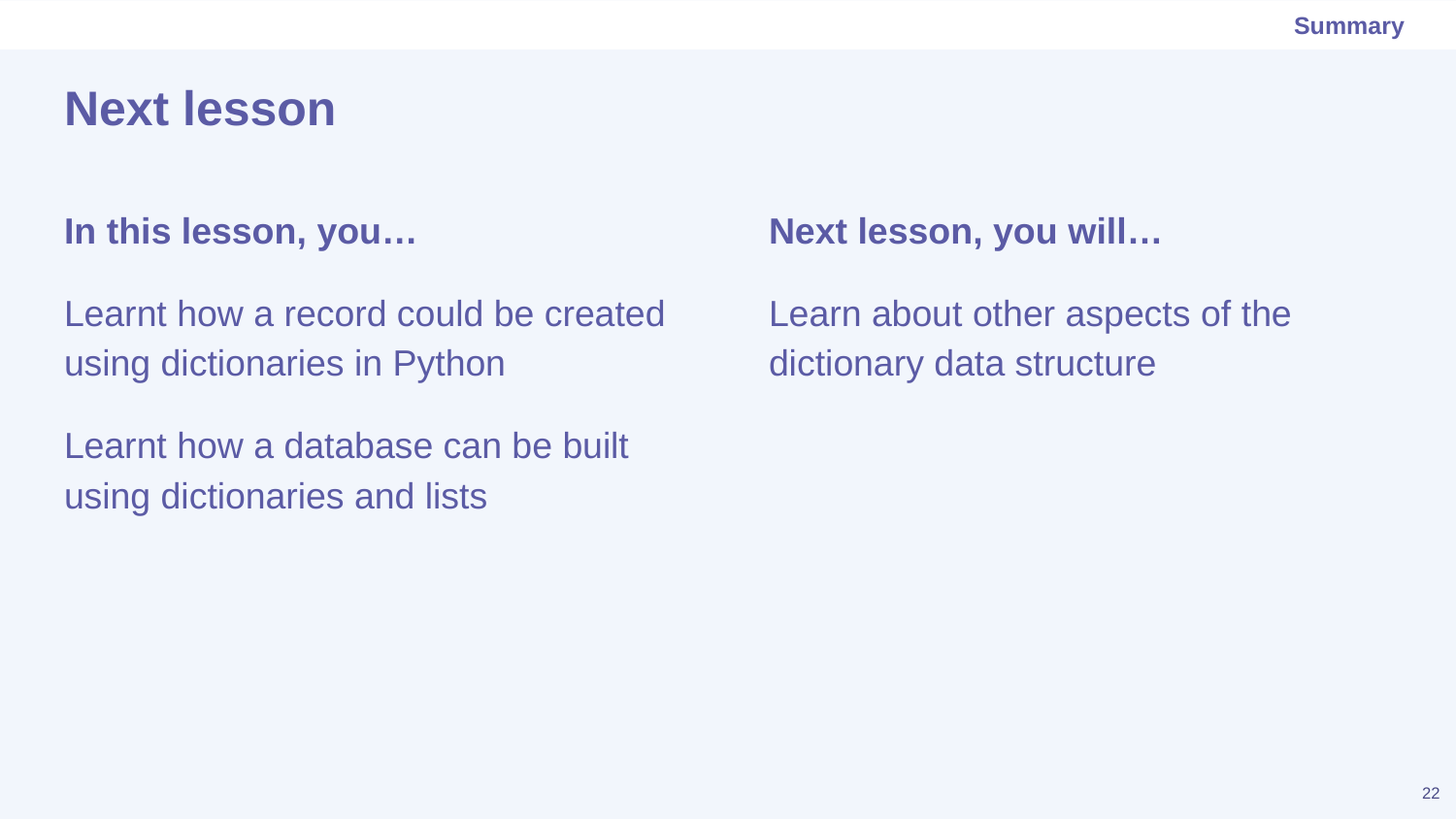

Summary
# Next lesson
Next lesson, you will…
Learn about other aspects of the dictionary data structure
In this lesson, you…
Learnt how a record could be created using dictionaries in Python
Learnt how a database can be built using dictionaries and lists

22